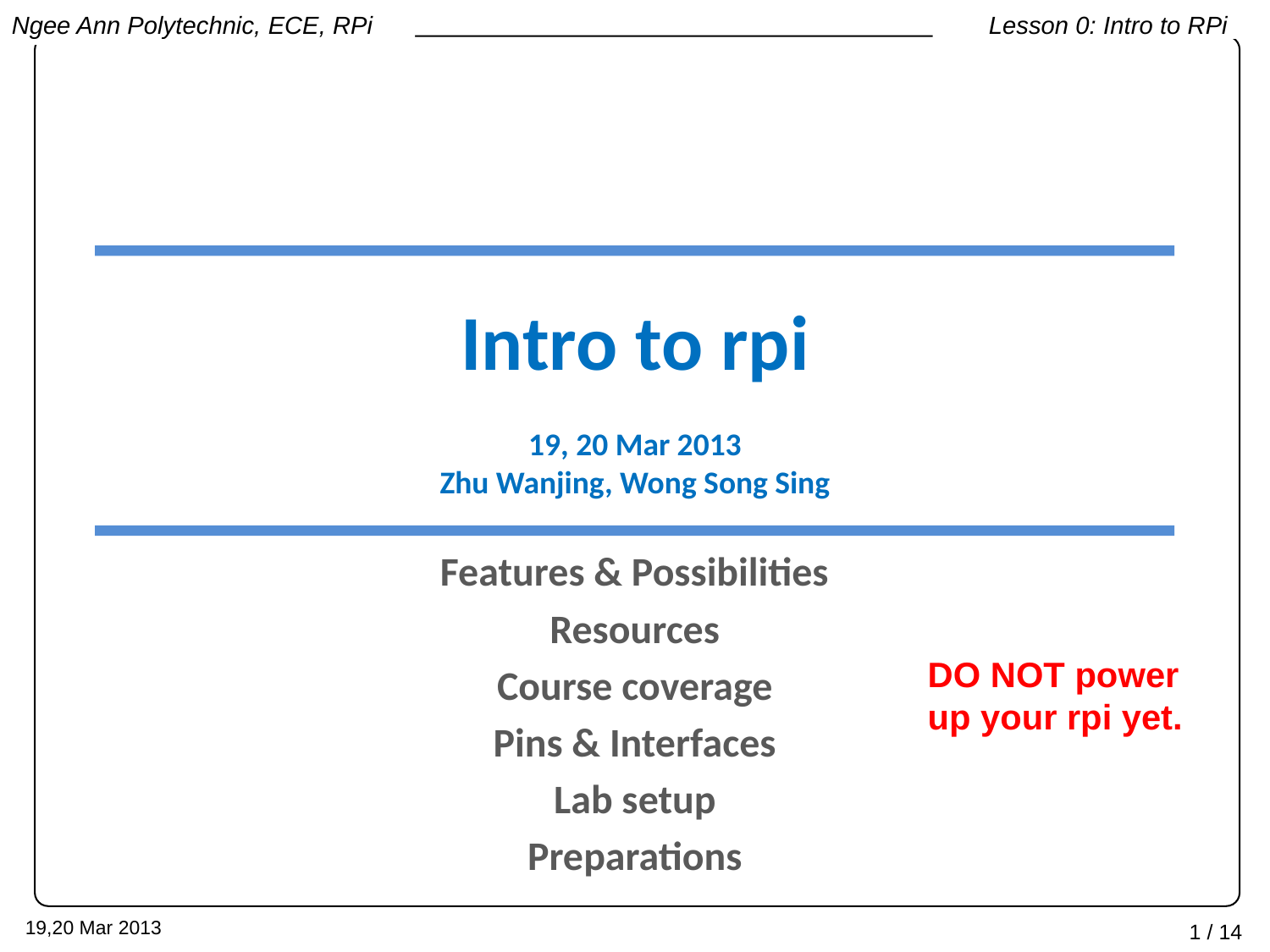

# Intro to rpi 19, 20 Mar 2013 Zhu Wanjing, Wong Song Sing
Features & Possibilities
Resources
Course coverage
Pins & Interfaces
Lab setup
Preparations

DO NOT power up your rpi yet.